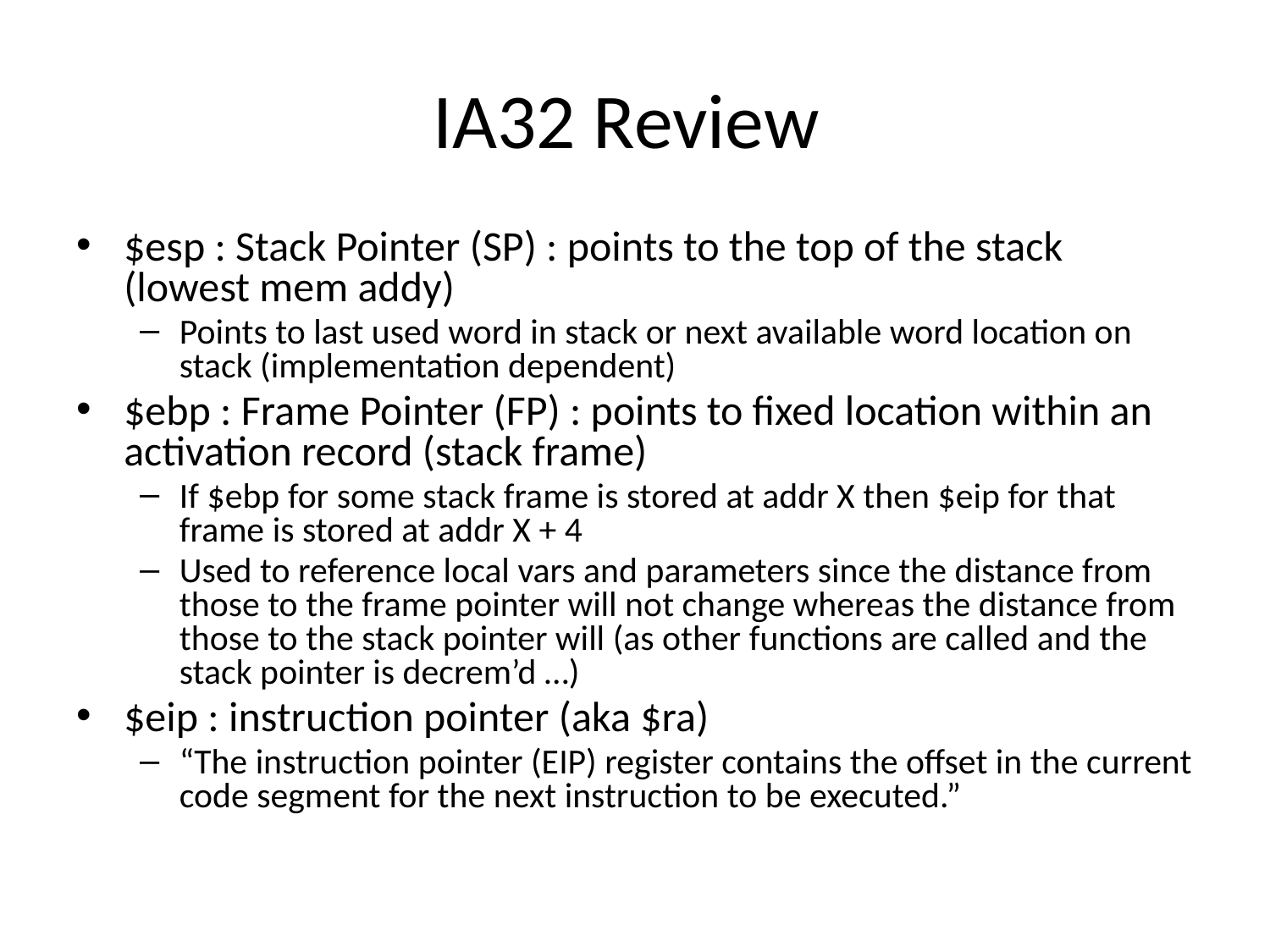

# IA32 Review
$esp : Stack Pointer (SP) : points to the top of the stack (lowest mem addy)
Points to last used word in stack or next available word location on stack (implementation dependent)
$ebp : Frame Pointer (FP) : points to fixed location within an activation record (stack frame)
If $ebp for some stack frame is stored at addr X then $eip for that frame is stored at addr X + 4
Used to reference local vars and parameters since the distance from those to the frame pointer will not change whereas the distance from those to the stack pointer will (as other functions are called and the stack pointer is decrem’d …)
$eip : instruction pointer (aka $ra)
“The instruction pointer (EIP) register contains the offset in the current code segment for the next instruction to be executed.”